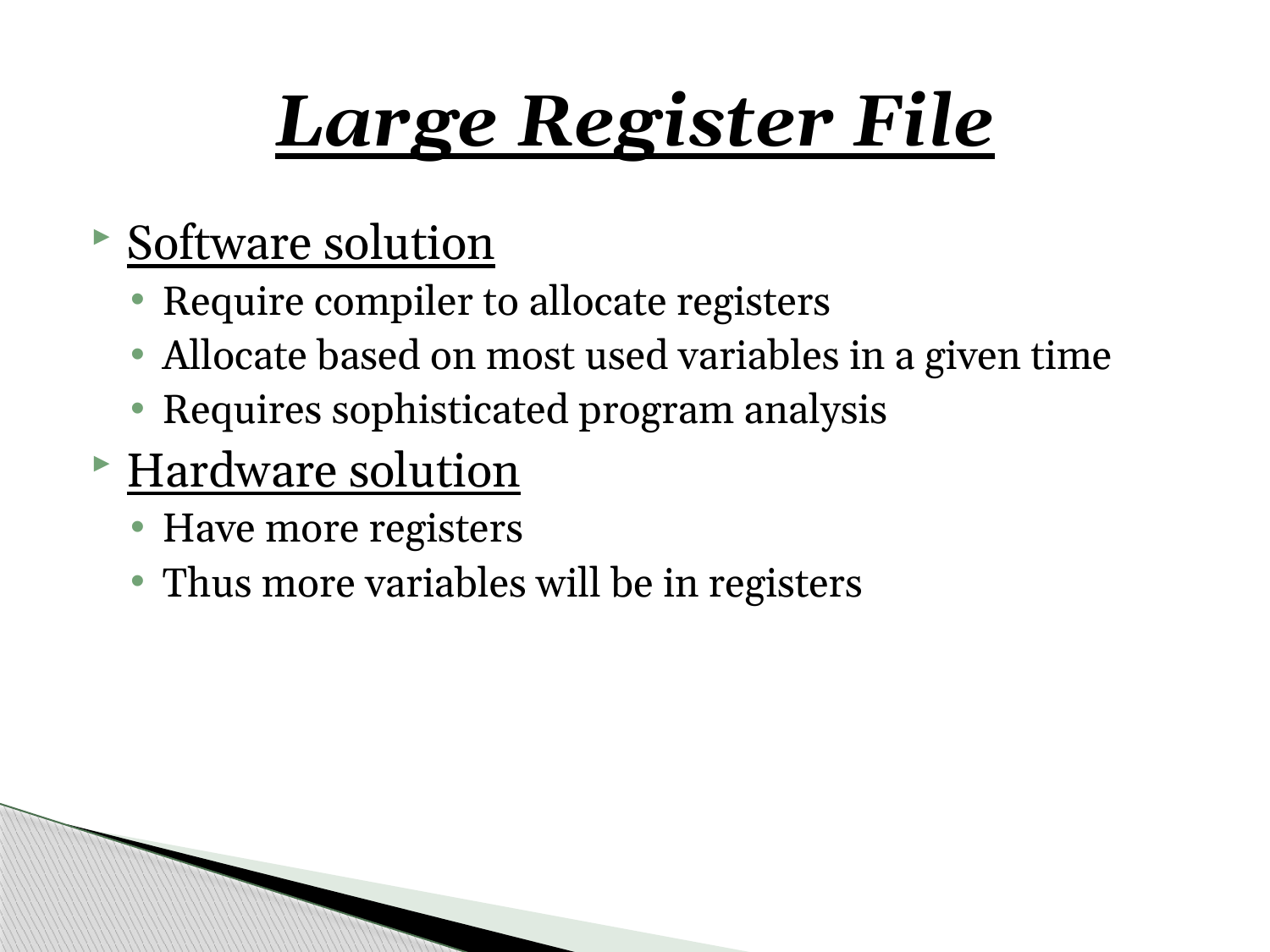

# Large Register File
Software solution
Require compiler to allocate registers
Allocate based on most used variables in a given time
Requires sophisticated program analysis
Hardware solution
Have more registers
Thus more variables will be in registers